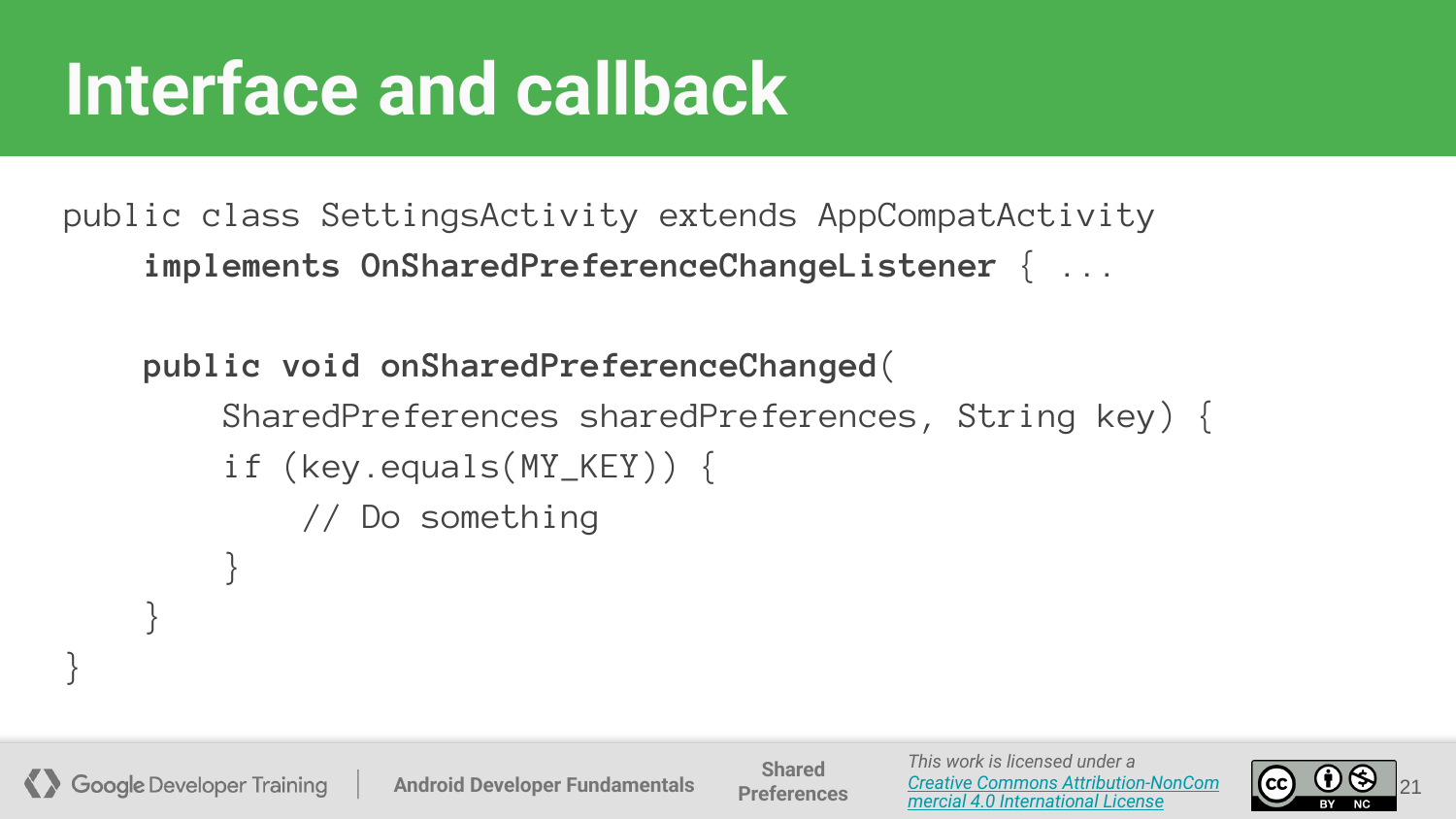

# Interface and callback

public class SettingsActivity extends AppCompatActivity
    implements OnSharedPreferenceChangeListener { ...

    public void onSharedPreferenceChanged(
        SharedPreferences sharedPreferences, String key) {
        if (key.equals(MY_KEY)) {
            // Do something
        }
    }
}

21